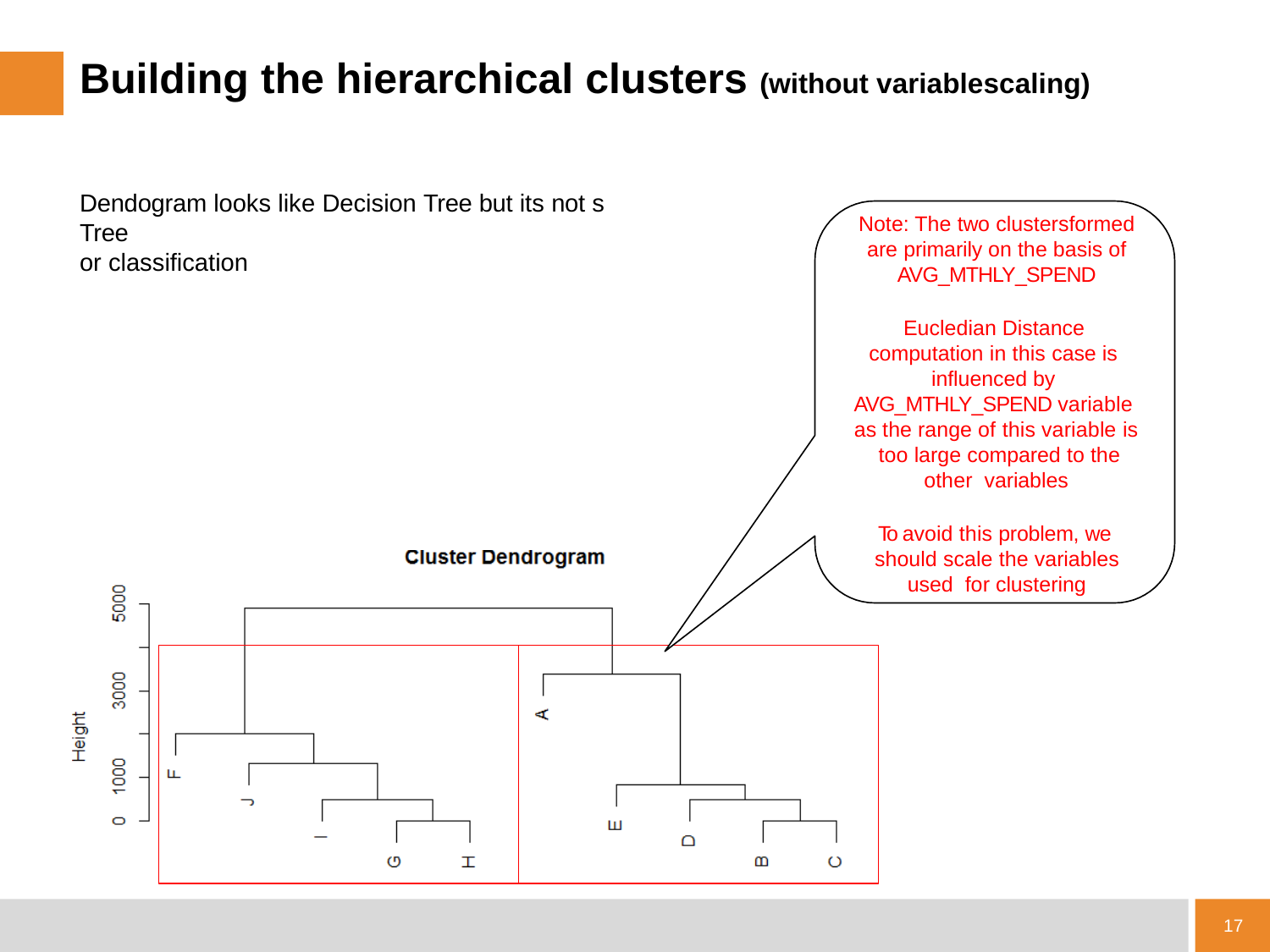

# Building the hierarchical clusters (without variablescaling)
Dendogram looks like Decision Tree but its not s Tree
or classification

Note: The two clustersformed  are primarily on the basis of  AVG_MTHLY_SPEND
Eucledian Distance  computation in this case is  influenced by  AVG_MTHLY_SPEND variable  as the range of this variable is  too large compared to the other  variables

To avoid this problem, we  should scale the variables used  for clustering

17